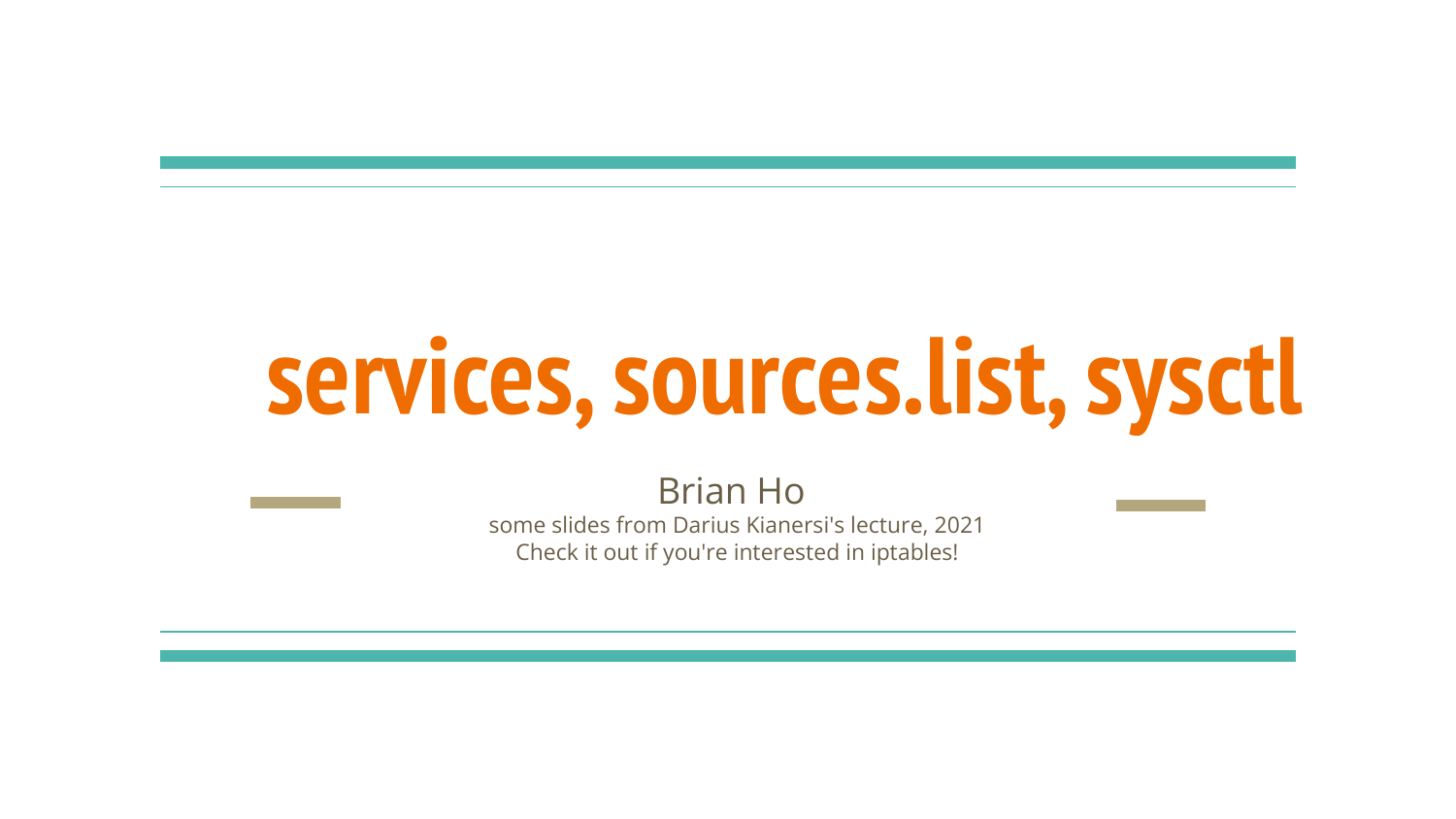

# services, sources.list, sysctl
      Brian Ho
some slides from Darius Kianersi's lecture, 2021
Check it out if you're interested in iptables!